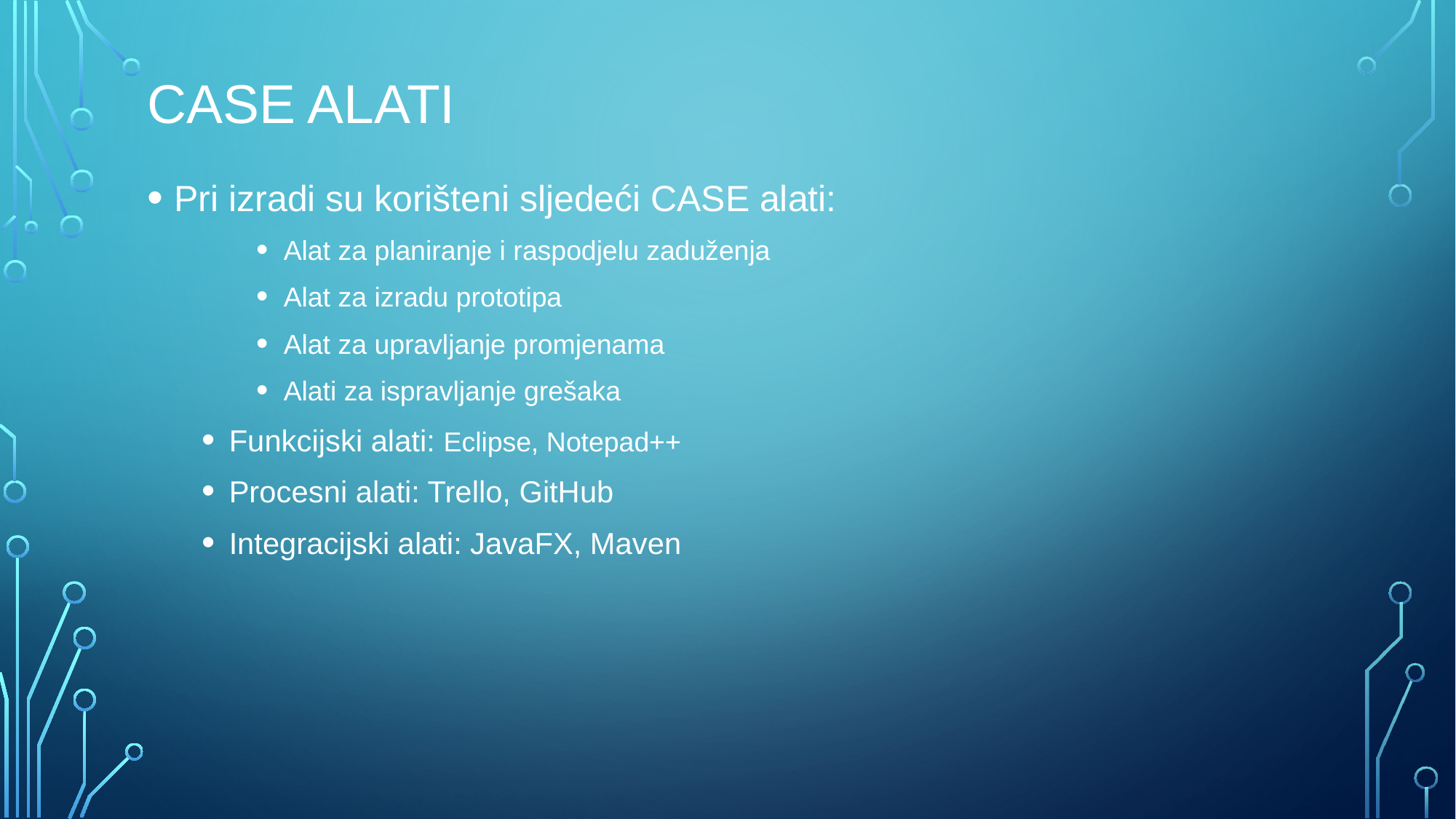

# CASE alati
Pri izradi su korišteni sljedeći CASE alati:
Alat za planiranje i raspodjelu zaduženja
Alat za izradu prototipa
Alat za upravljanje promjenama
Alati za ispravljanje grešaka
Funkcijski alati: Eclipse, Notepad++
Procesni alati: Trello, GitHub
Integracijski alati: JavaFX, Maven